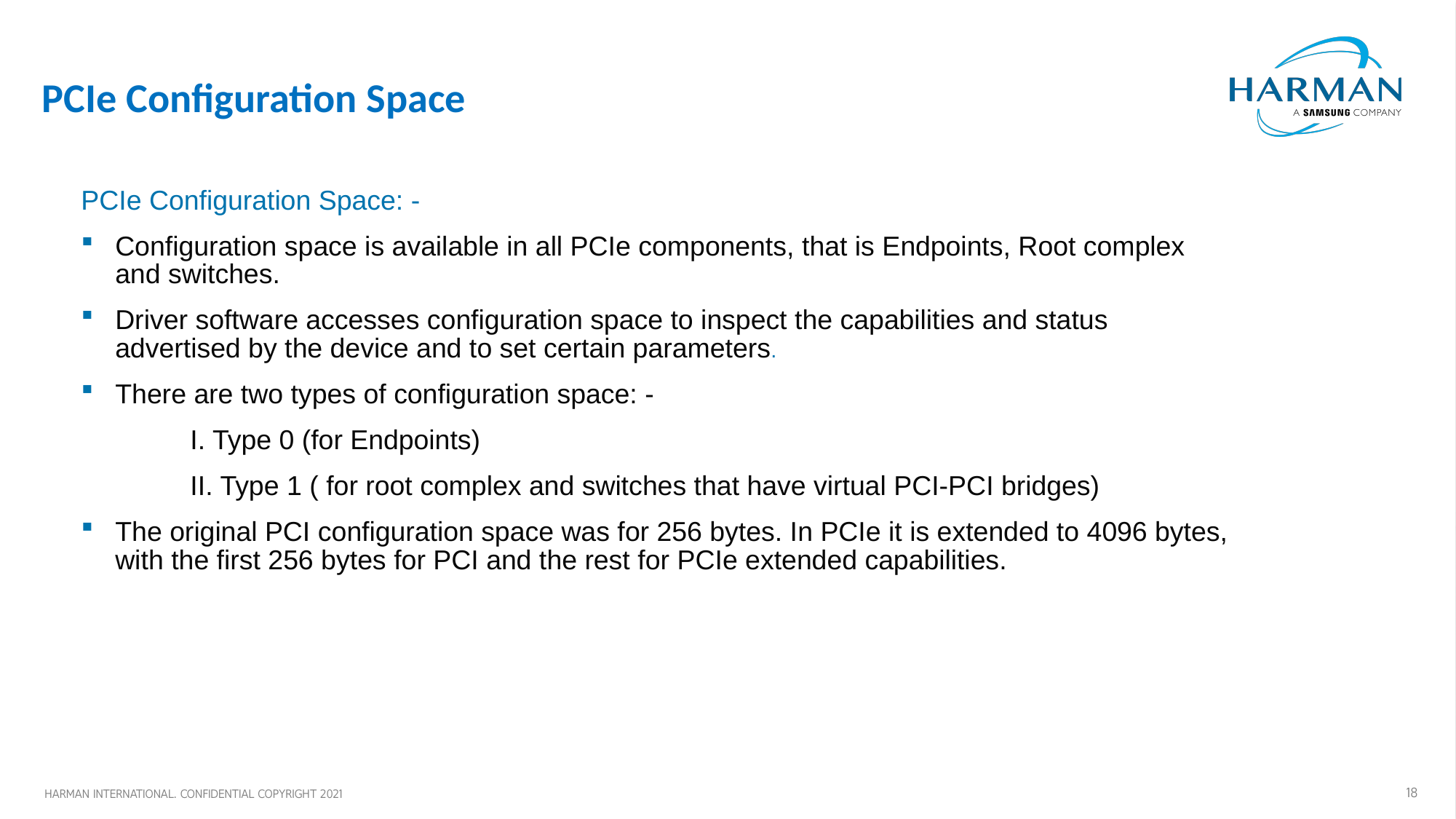

#
PCIe Configuration Space

PCIe Configuration Space: -
Configuration space is available in all PCIe components, that is Endpoints, Root complex and switches.
Driver software accesses configuration space to inspect the capabilities and status advertised by the device and to set certain parameters.
There are two types of configuration space: -
	I. Type 0 (for Endpoints)
	II. Type 1 ( for root complex and switches that have virtual PCI-PCI bridges)
The original PCI configuration space was for 256 bytes. In PCIe it is extended to 4096 bytes, with the first 256 bytes for PCI and the rest for PCIe extended capabilities.